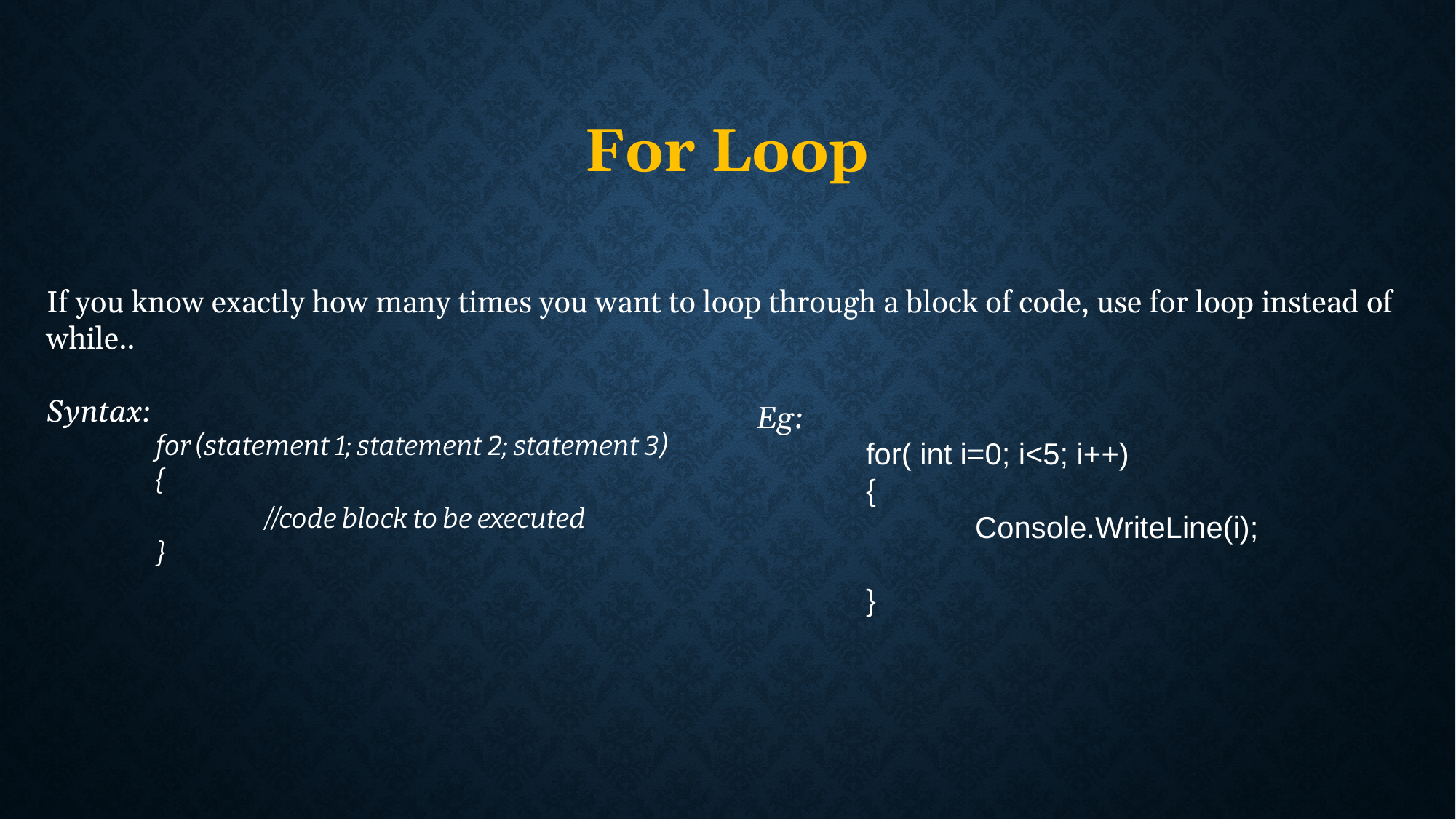

# For Loop
If you know exactly how many times you want to loop through a block of code, use for loop instead of while..

Syntax:
	for (statement 1; statement 2; statement 3)
	{
		//code block to be executed
	}
Eg:
	for( int i=0; i<5; i++)
	{
		Console.WriteLine(i);

 	}